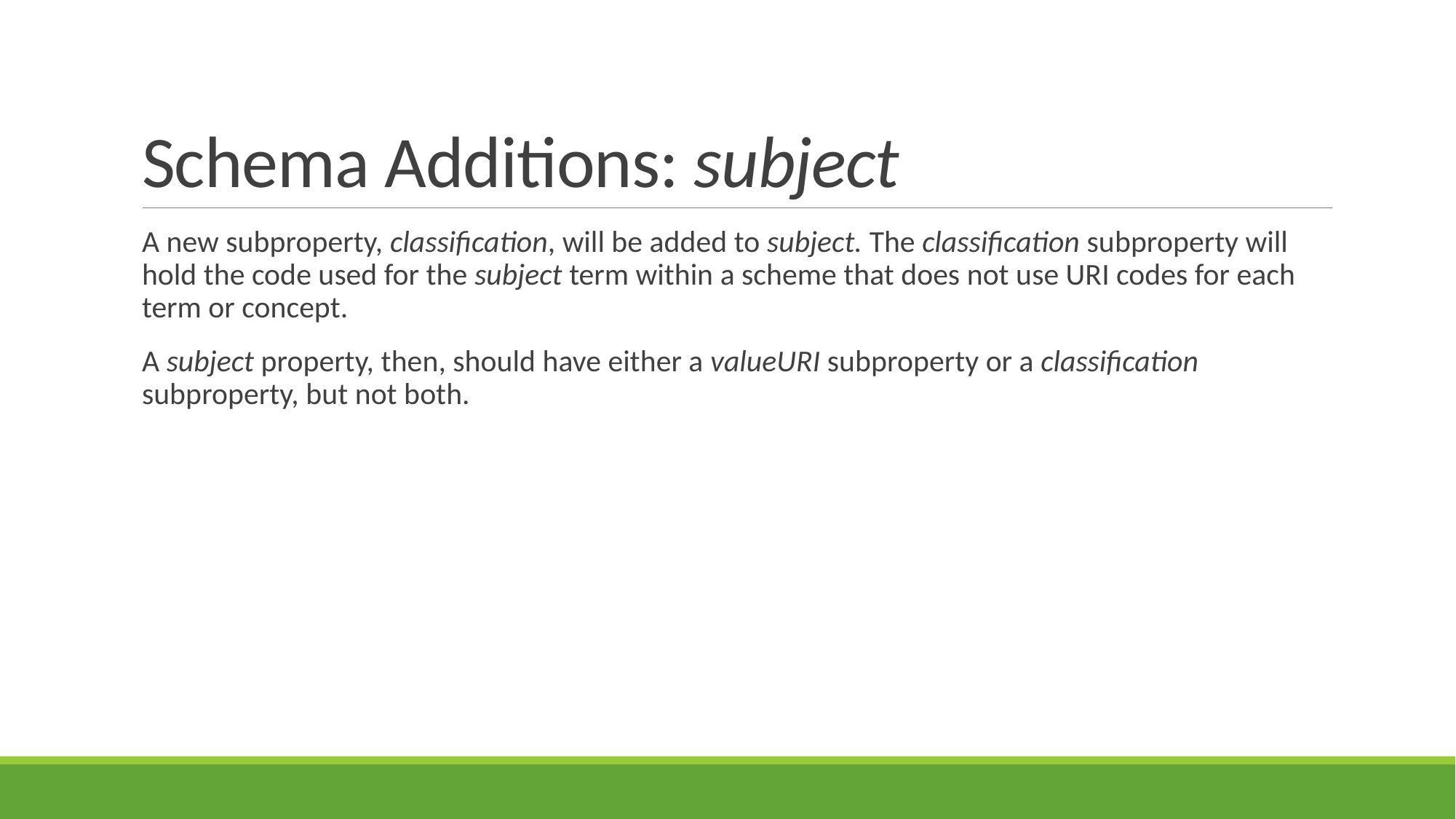

# Schema Additions: subject
A new subproperty, classification, will be added to subject. The classification subproperty will hold the code used for the subject term within a scheme that does not use URI codes for each term or concept.
A subject property, then, should have either a valueURI subproperty or a classification subproperty, but not both.